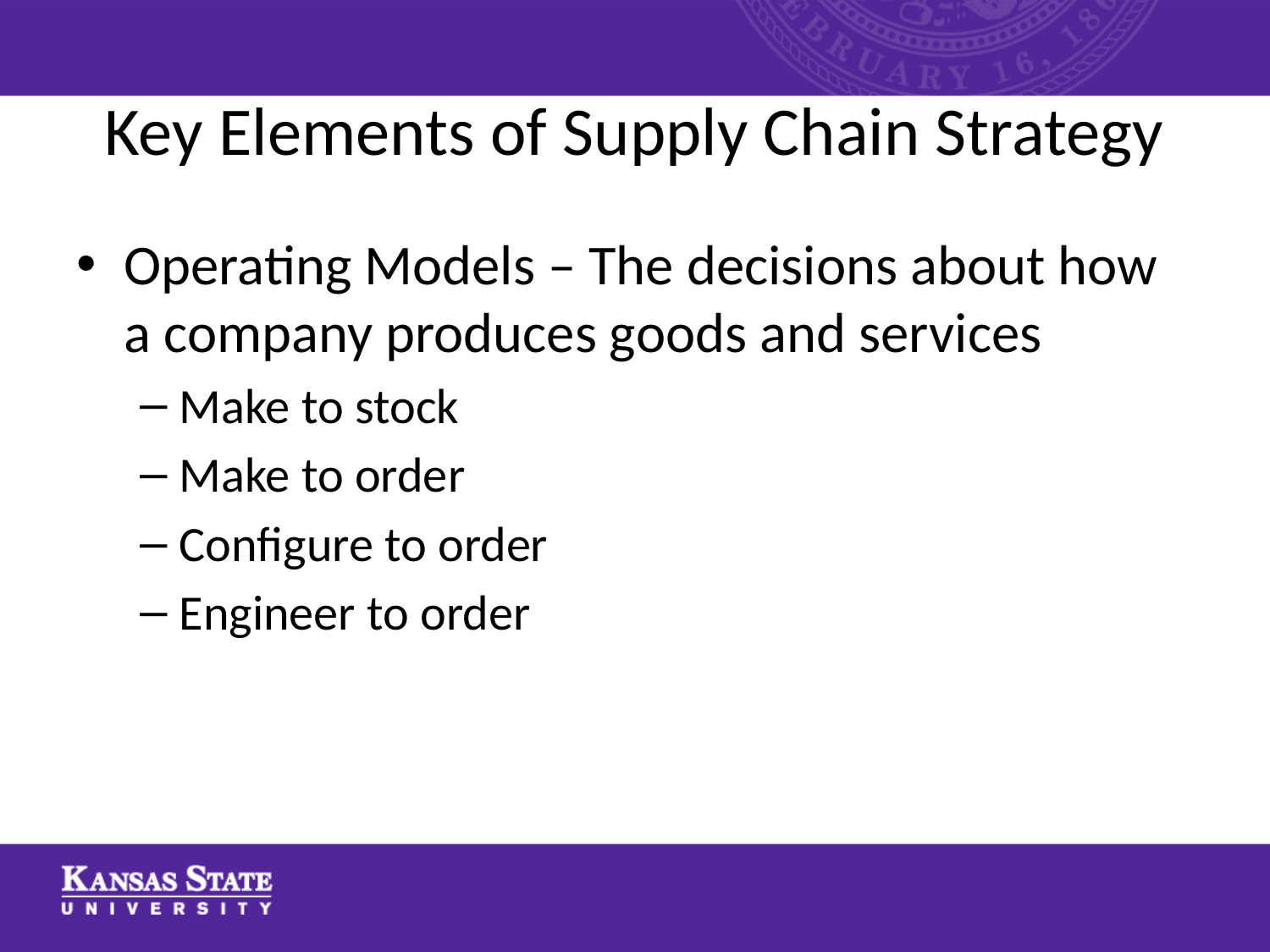

# Key Elements of Supply Chain Strategy
Operating Models – The decisions about how a company produces goods and services
Make to stock
Make to order
Configure to order
Engineer to order